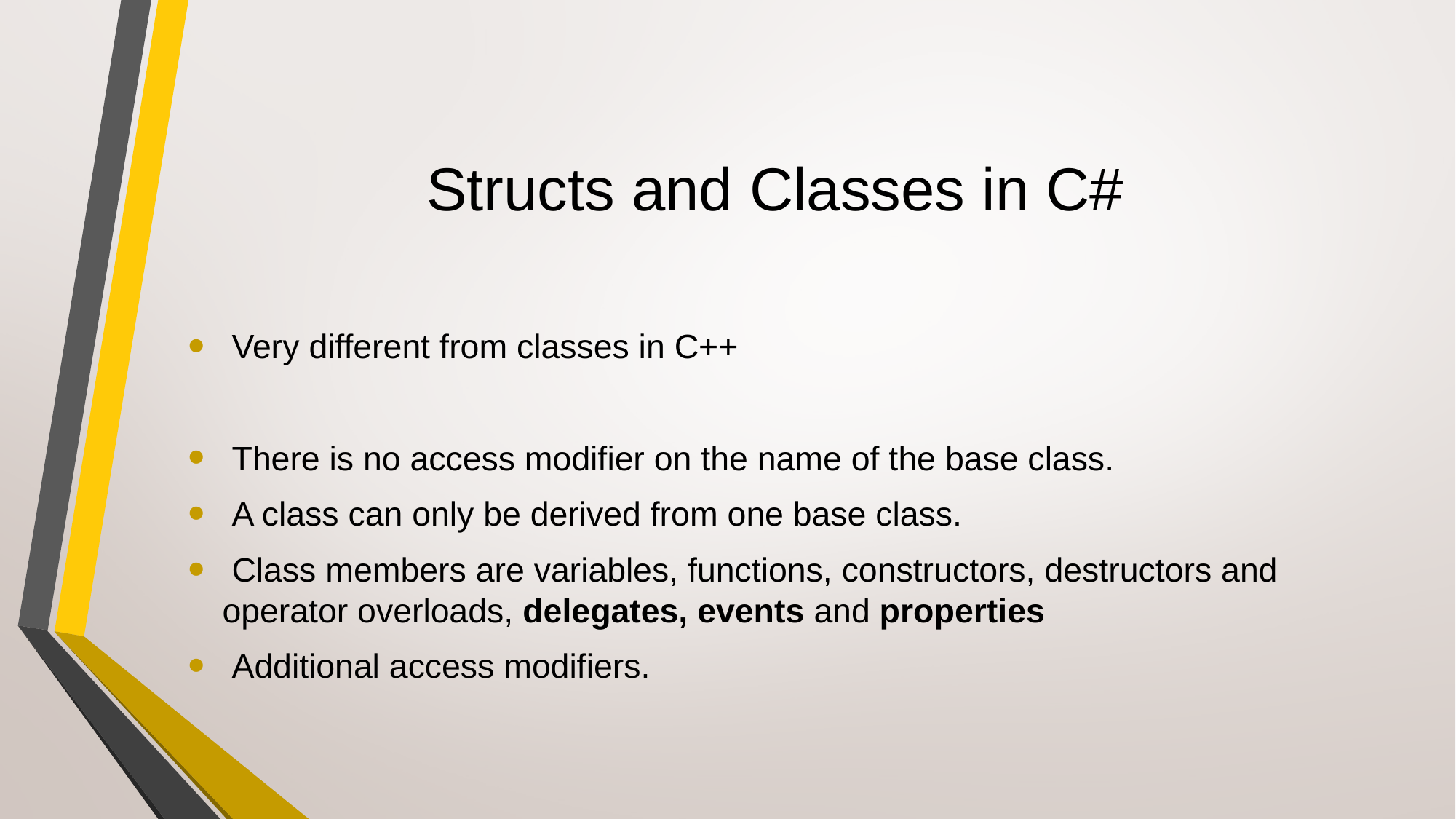

# Structs and Classes in C#
 Very different from classes in C++

 There is no access modifier on the name of the base class.
 A class can only be derived from one base class.
 Class members are variables, functions, constructors, destructors and operator overloads, delegates, events and properties
 Additional access modifiers.